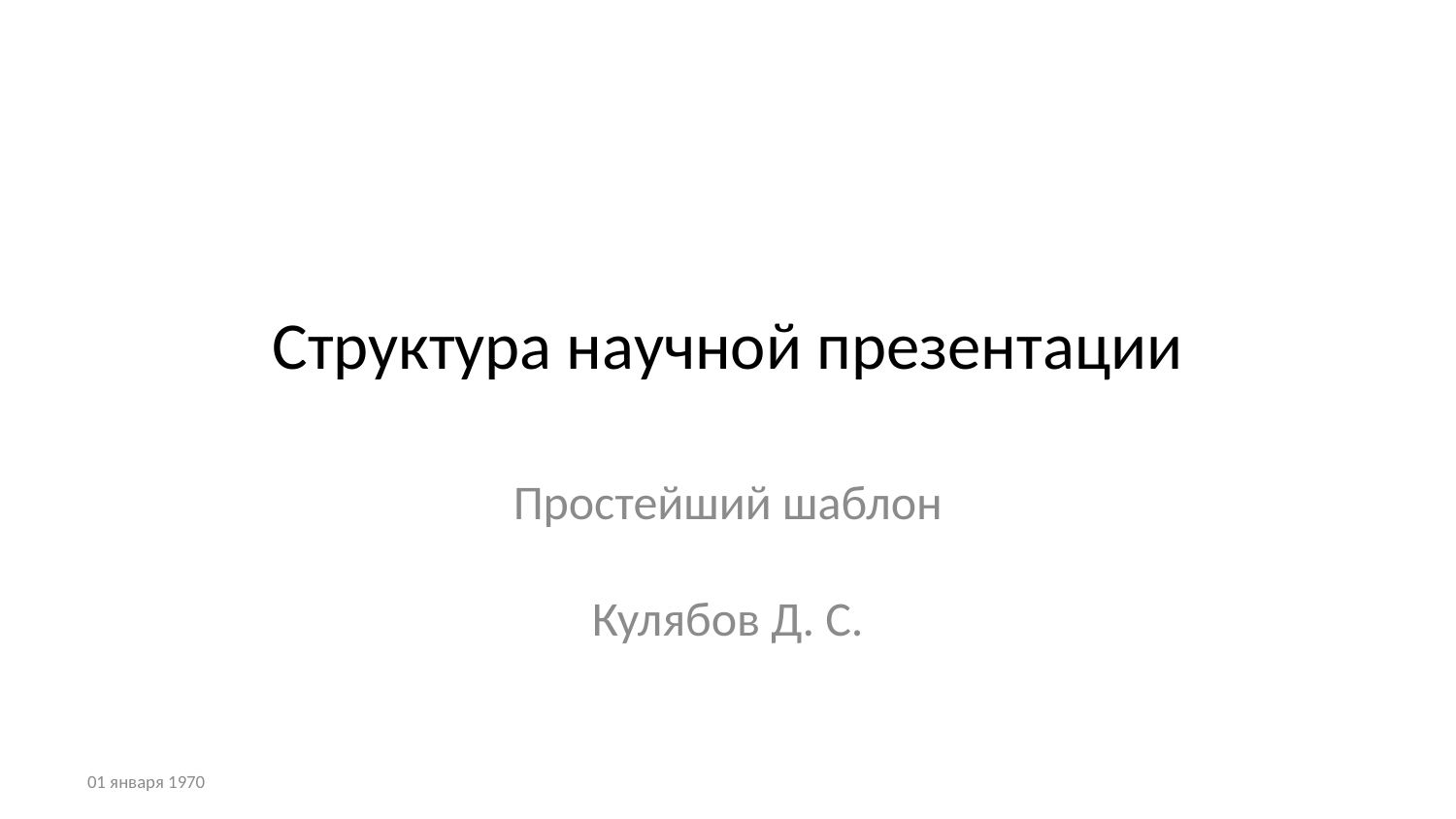

# Структура научной презентации
Простейший шаблон
Кулябов Д. С.
01 января 1970